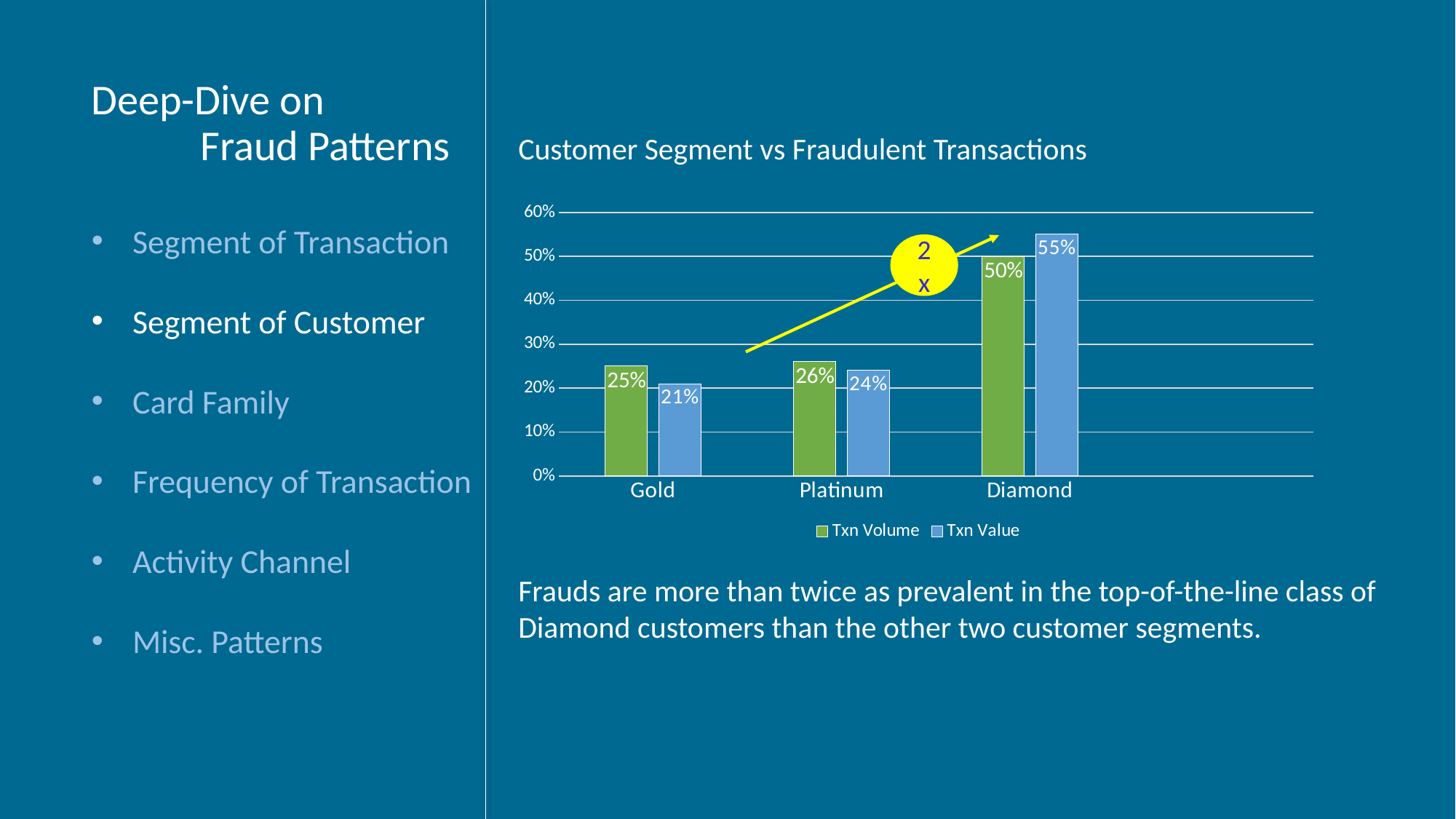

Deep-Dive on
	Fraud Patterns
Customer Segment vs Fraudulent Transactions

Segment of Transaction
Segment of Customer
Card Family
Frequency of Transaction
Activity Channel
Misc. Patterns

### Chart

| Category | Txn Volume | Txn Value |
|---|---|---|
| Gold | 0.25 | 0.21 |
| Platinum | 0.26 | 0.24 |
| Diamond | 0.5 | 0.55 |
2x
Frauds are more than twice as prevalent in the top-of-the-line class of Diamond customers than the other two customer segments.